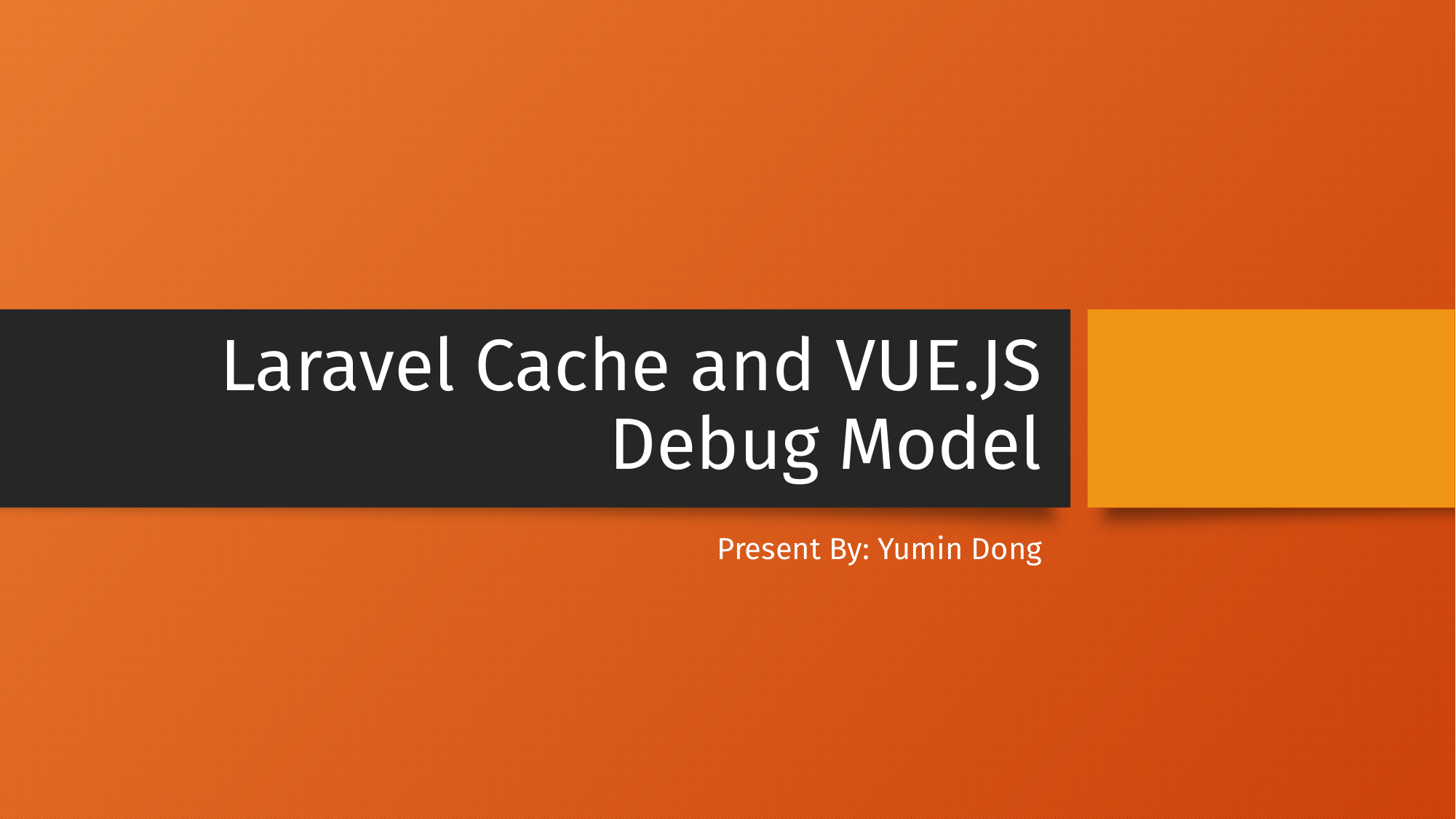

# Laravel Cache and VUE.JS Debug Model
Present By: Yumin Dong